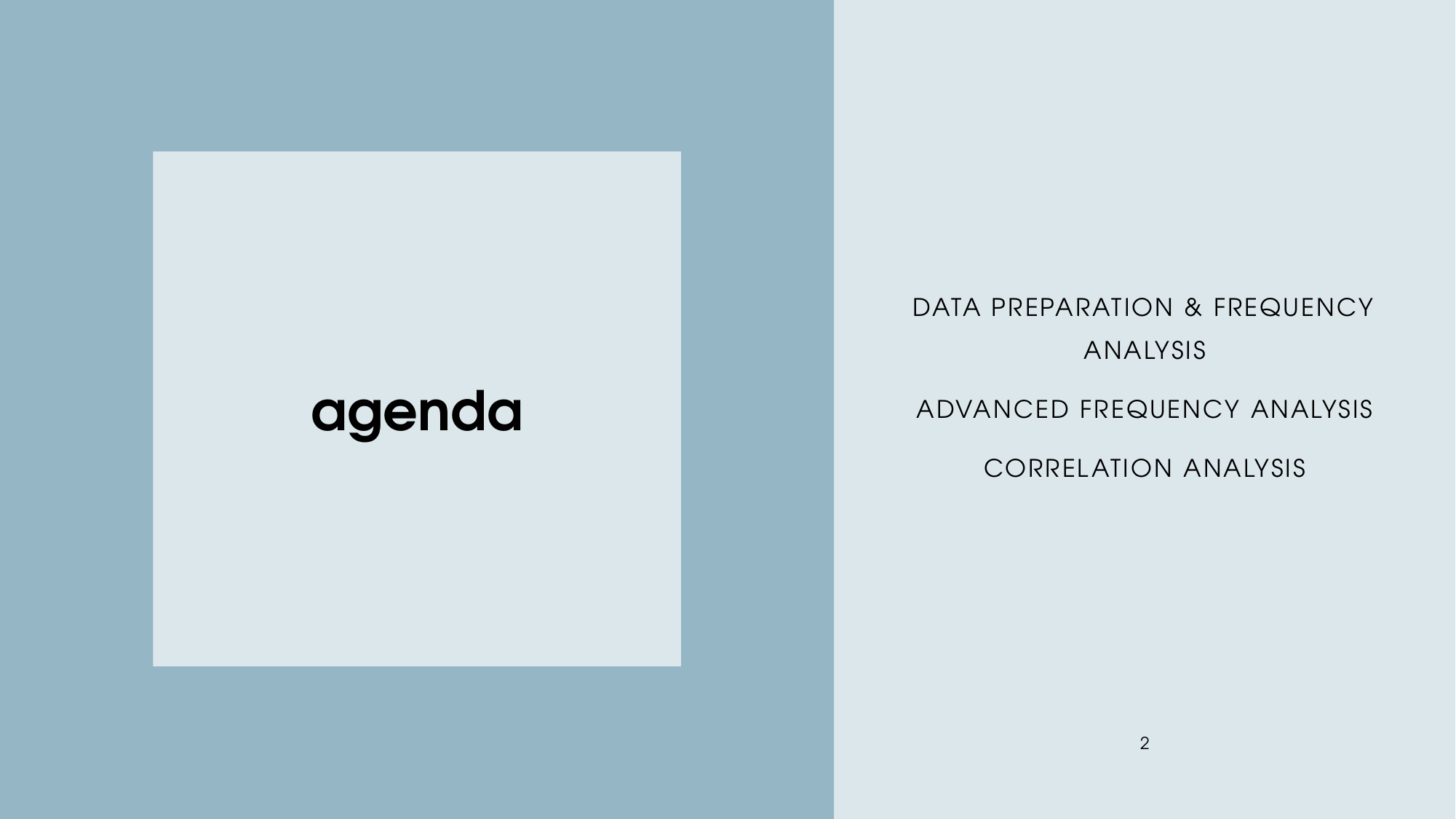

# agenda
Data preparation & frequency analysis
Advanced frequency analysis
Correlation analysis

2